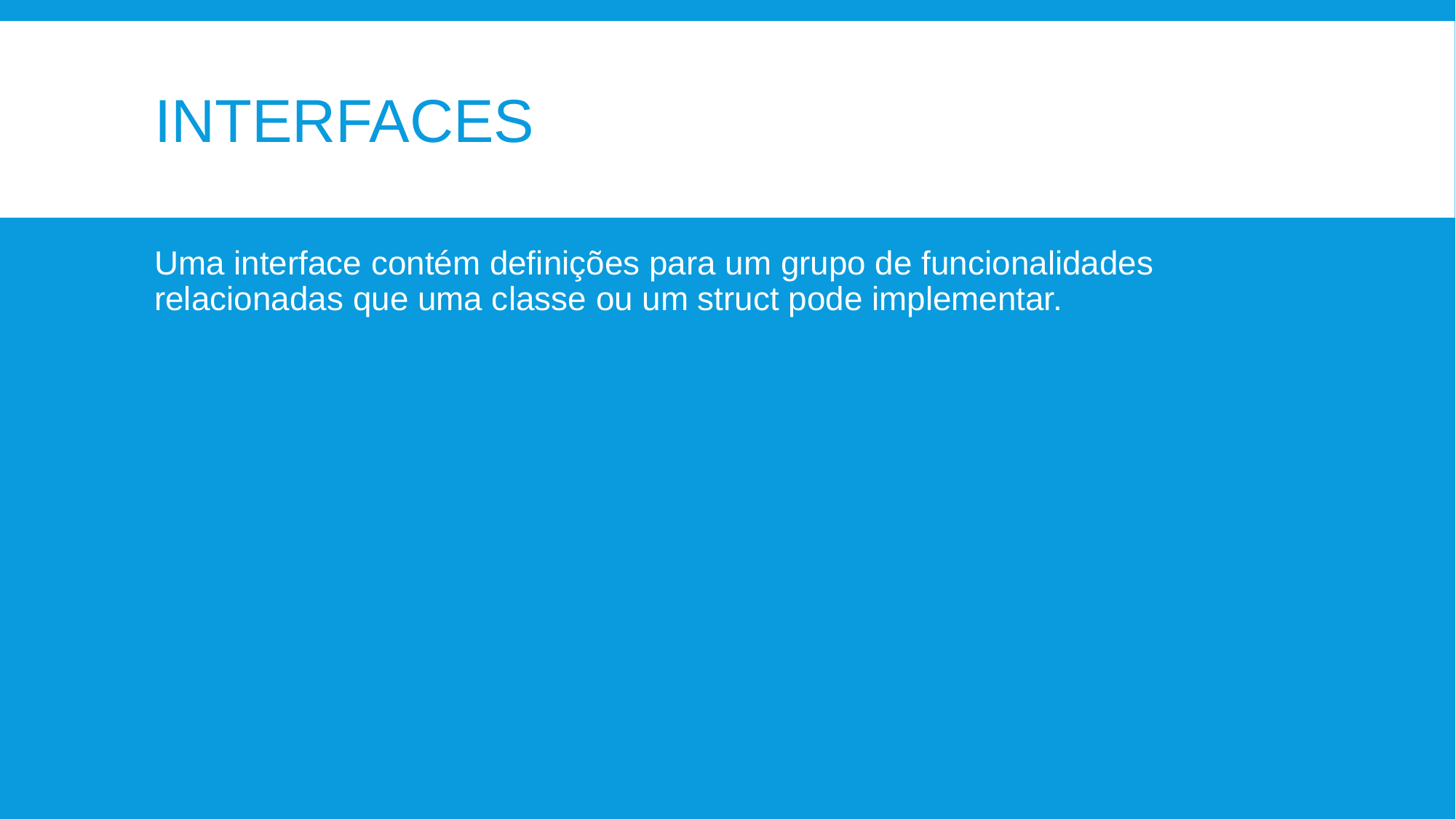

# Interfaces
Uma interface contém definições para um grupo de funcionalidades relacionadas que uma classe ou um struct pode implementar.